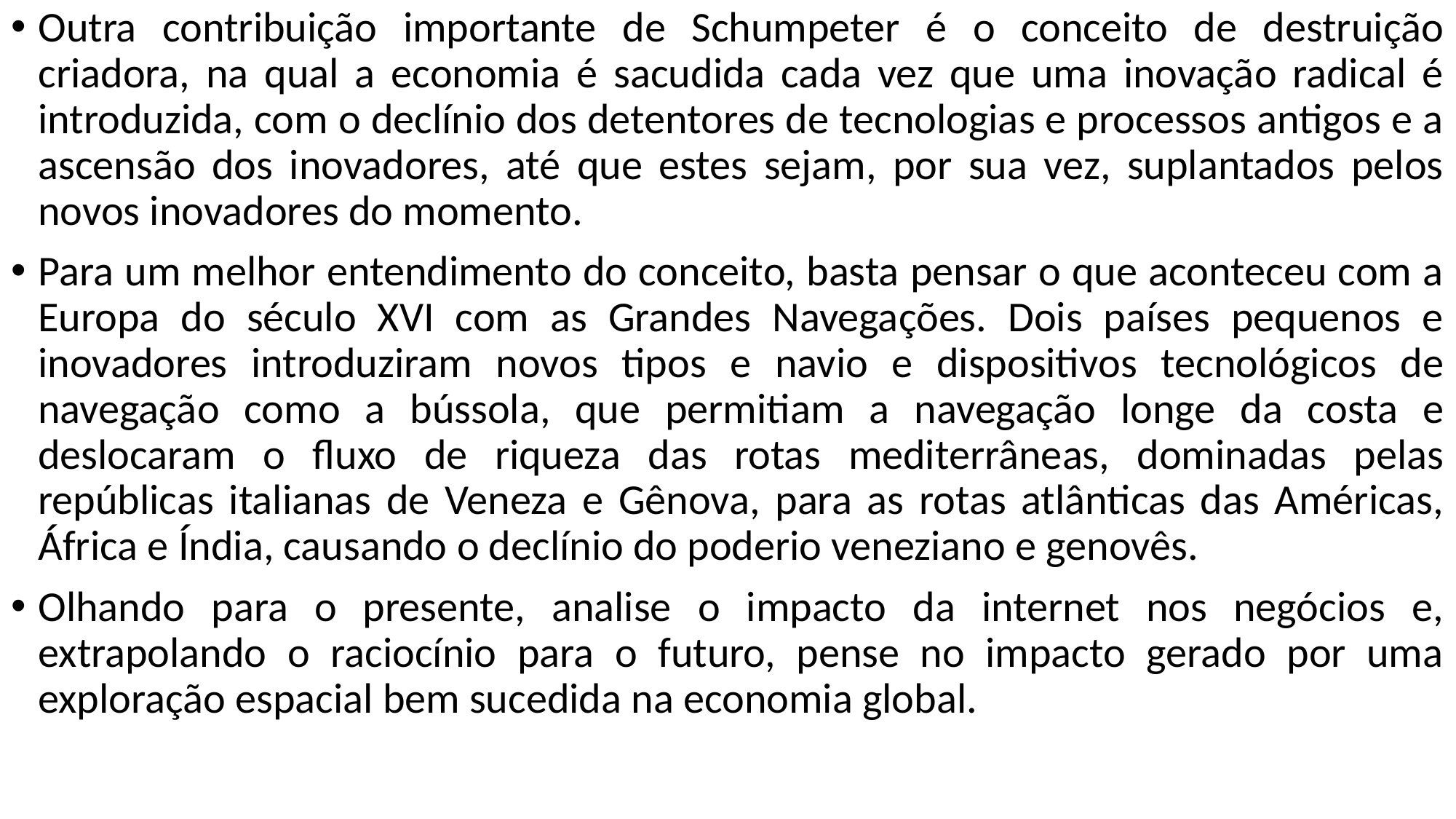

Outra contribuição importante de Schumpeter é o conceito de destruição criadora, na qual a economia é sacudida cada vez que uma inovação radical é introduzida, com o declínio dos detentores de tecnologias e processos antigos e a ascensão dos inovadores, até que estes sejam, por sua vez, suplantados pelos novos inovadores do momento.
Para um melhor entendimento do conceito, basta pensar o que aconteceu com a Europa do século XVI com as Grandes Navegações. Dois países pequenos e inovadores introduziram novos tipos e navio e dispositivos tecnológicos de navegação como a bússola, que permitiam a navegação longe da costa e deslocaram o fluxo de riqueza das rotas mediterrâneas, dominadas pelas repúblicas italianas de Veneza e Gênova, para as rotas atlânticas das Américas, África e Índia, causando o declínio do poderio veneziano e genovês.
Olhando para o presente, analise o impacto da internet nos negócios e, extrapolando o raciocínio para o futuro, pense no impacto gerado por uma exploração espacial bem sucedida na economia global.